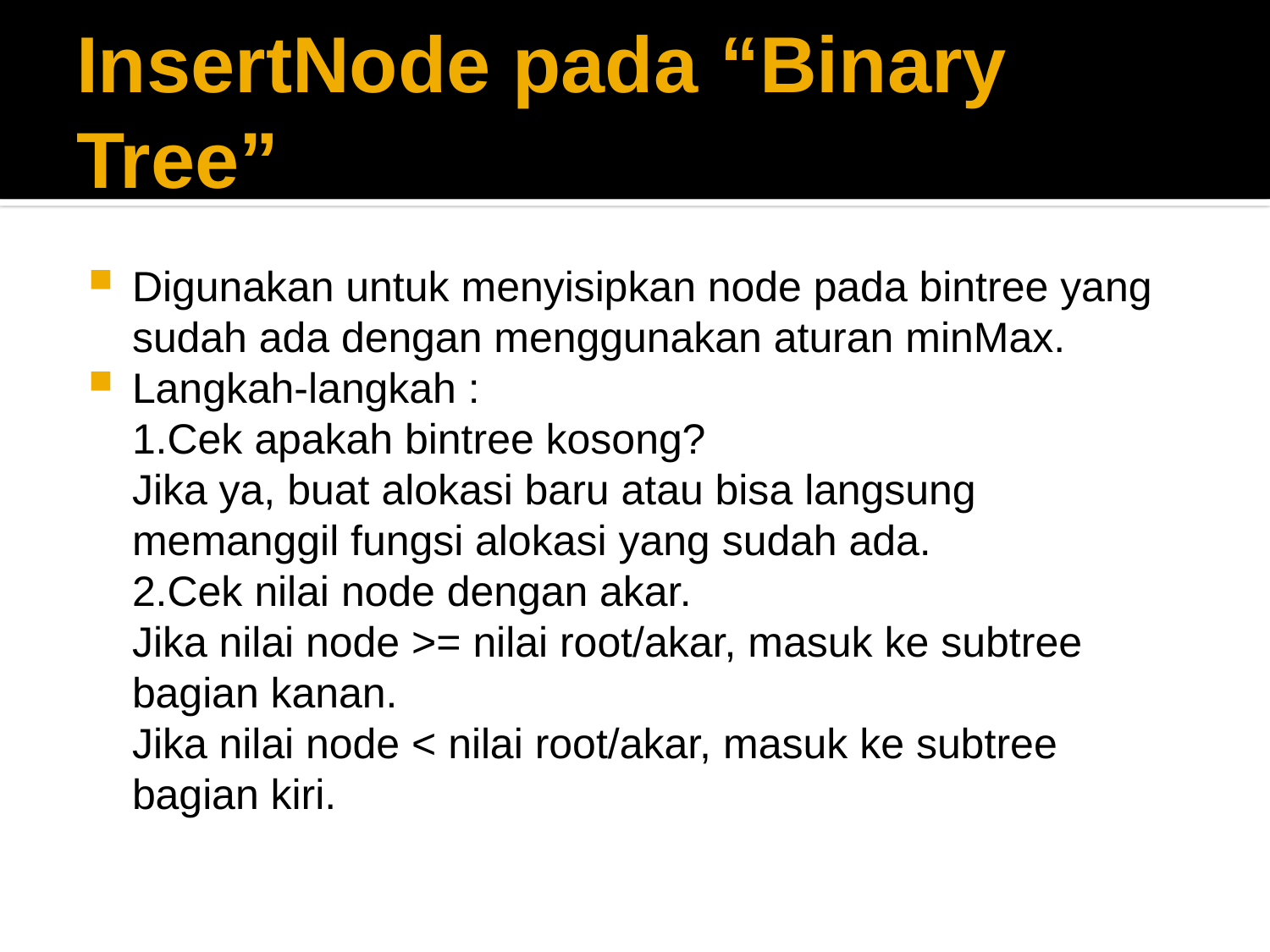

# InsertNode pada “Binary Tree”
Digunakan untuk menyisipkan node pada bintree yang sudah ada dengan menggunakan aturan minMax.
Langkah-langkah :
	1.Cek apakah bintree kosong?
	Jika ya, buat alokasi baru atau bisa langsung memanggil fungsi alokasi yang sudah ada.
	2.Cek nilai node dengan akar.
	Jika nilai node >= nilai root/akar, masuk ke subtree bagian kanan.
	Jika nilai node < nilai root/akar, masuk ke subtree bagian kiri.